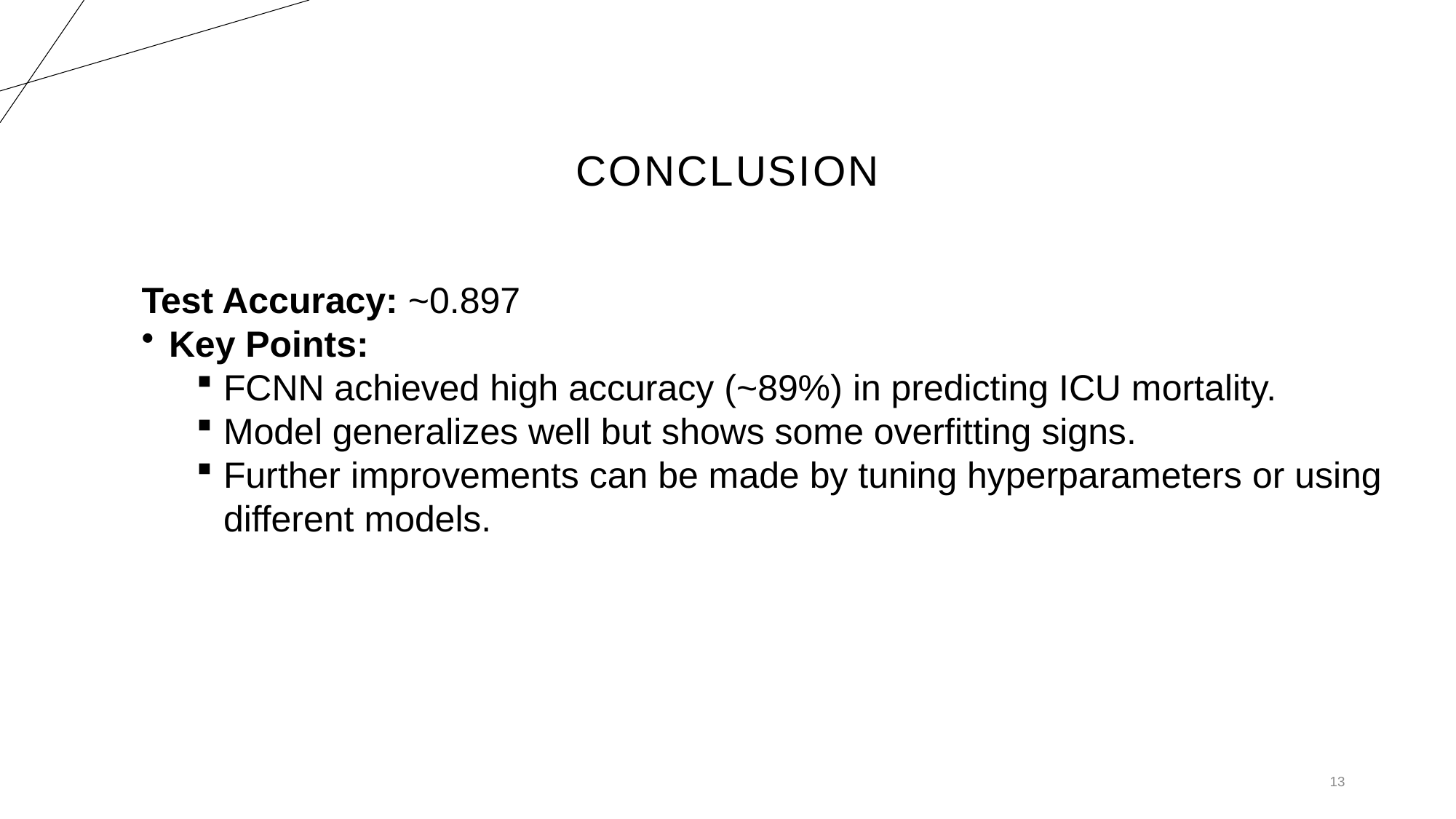

# Conclusion
Test Accuracy: ~0.897
Key Points:
FCNN achieved high accuracy (~89%) in predicting ICU mortality.
Model generalizes well but shows some overfitting signs.
Further improvements can be made by tuning hyperparameters or using different models.
13